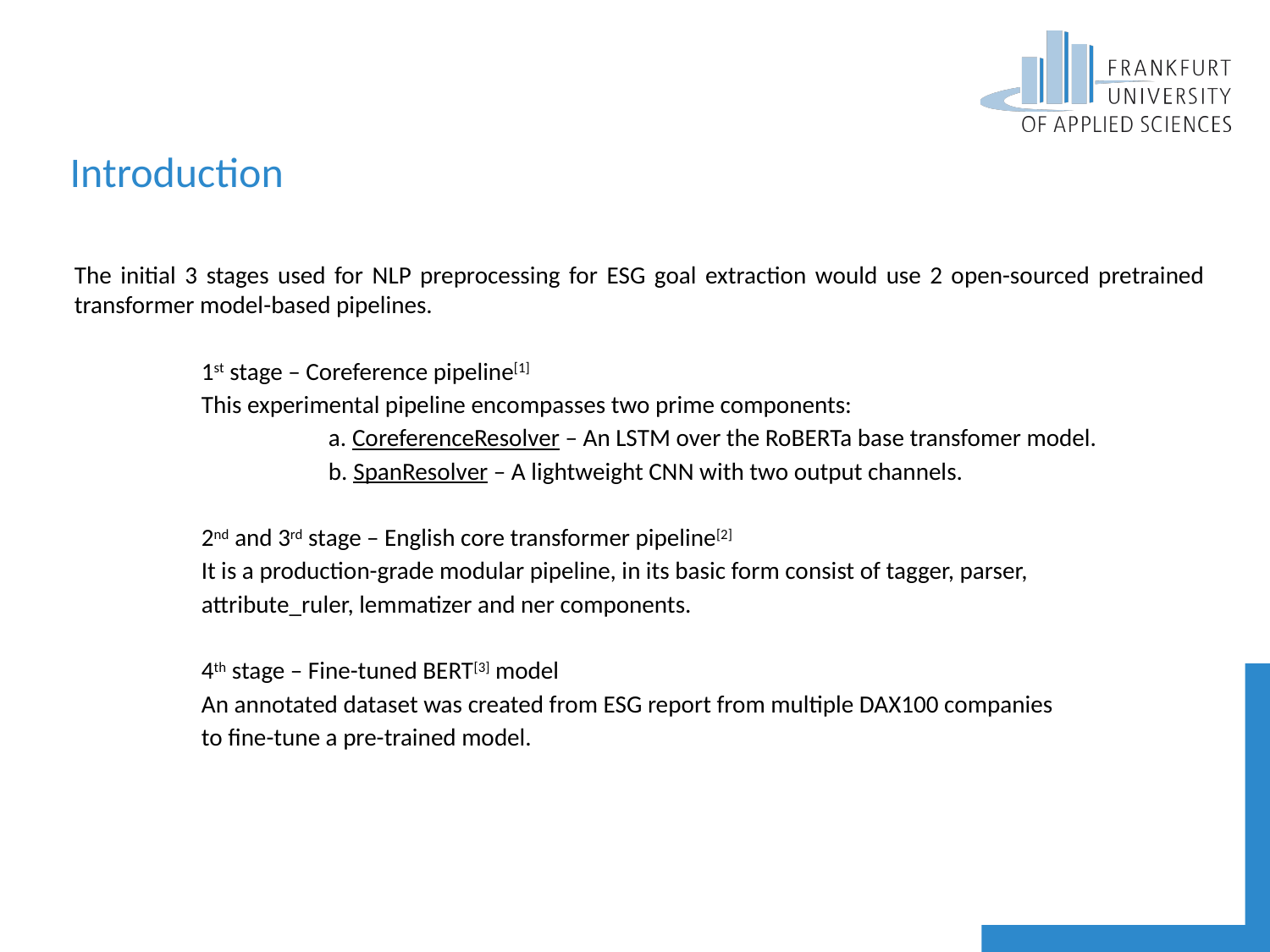

Introduction

The initial 3 stages used for NLP preprocessing for ESG goal extraction would use 2 open-sourced pretrained transformer model-based pipelines.

	1st stage – Coreference pipeline[1]
	This experimental pipeline encompasses two prime components:
		a. CoreferenceResolver – An LSTM over the RoBERTa base transfomer model.
		b. SpanResolver – A lightweight CNN with two output channels.

	2nd and 3rd stage – English core transformer pipeline[2]
	It is a production-grade modular pipeline, in its basic form consist of tagger, parser,
	attribute_ruler, lemmatizer and ner components.

	4th stage – Fine-tuned BERT[3] model
	An annotated dataset was created from ESG report from multiple DAX100 companies
	to fine-tune a pre-trained model.

Wir unterstützen Sie!
© urlaubsguru.de